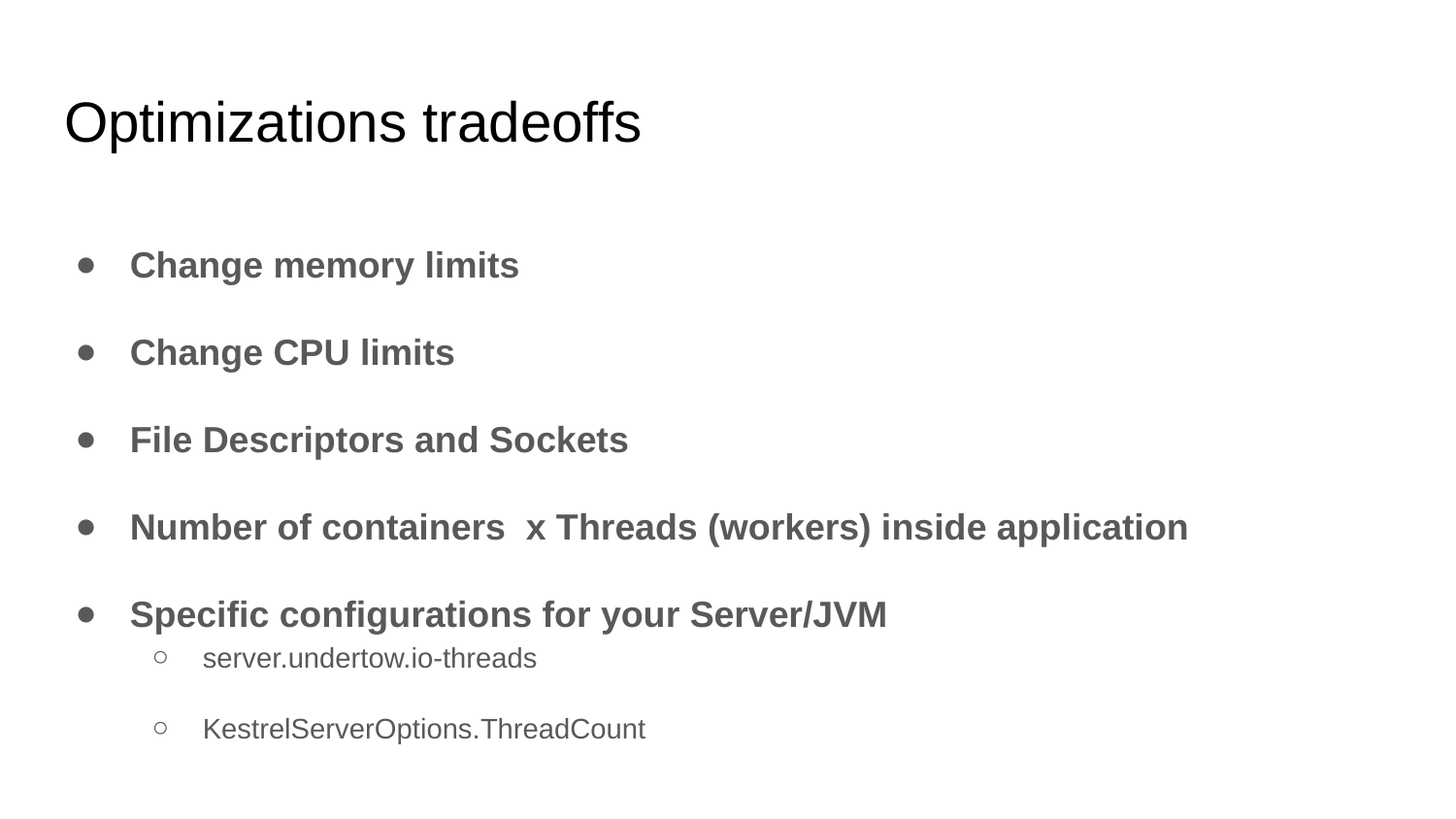

# Optimizations tradeoffs
Change memory limits
Change CPU limits
File Descriptors and Sockets
Number of containers  x Threads (workers) inside application
Specific configurations for your Server/JVM
server.undertow.io-threads
KestrelServerOptions.ThreadCount